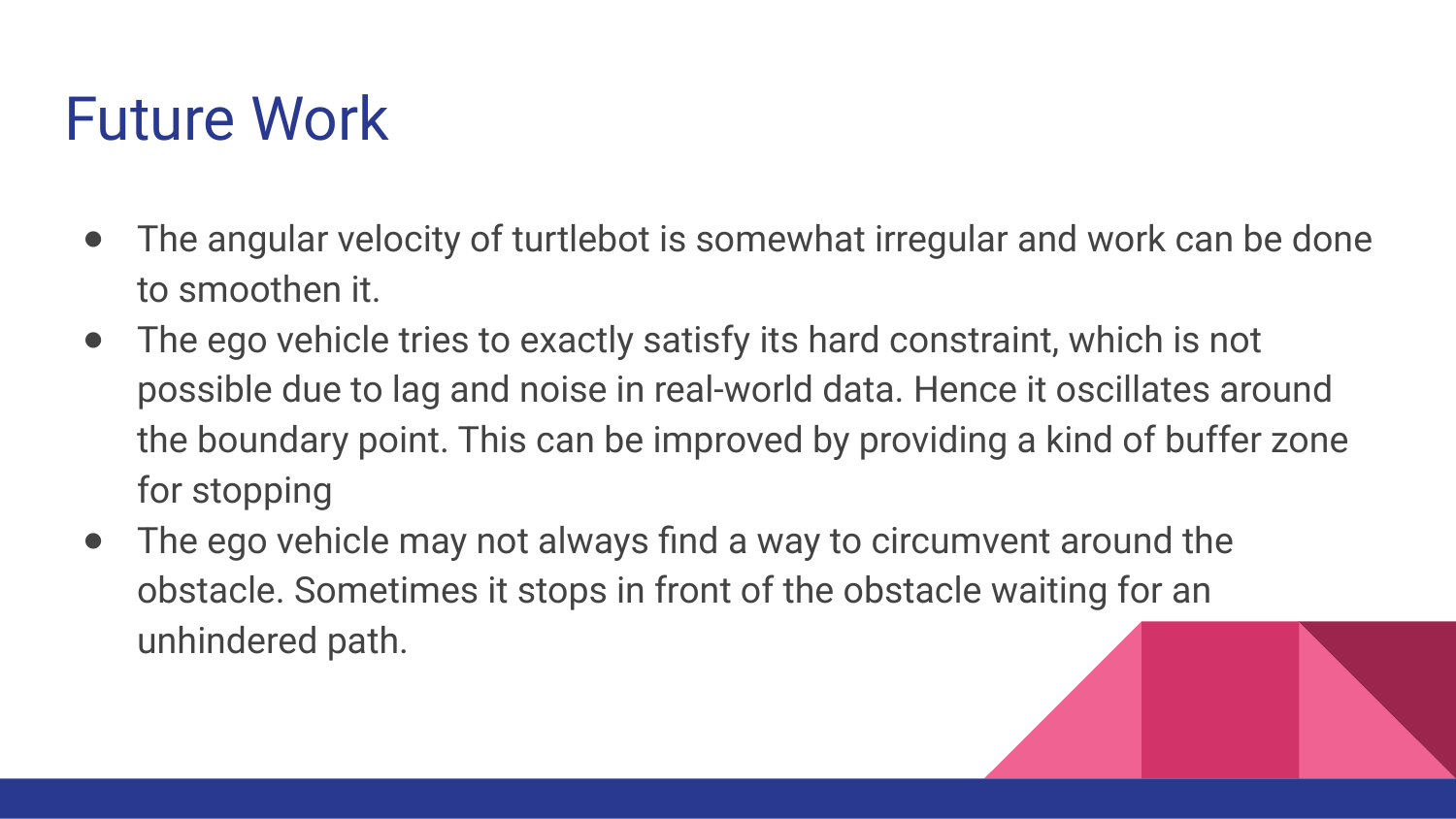

# Future Work
The angular velocity of turtlebot is somewhat irregular and work can be done to smoothen it.
The ego vehicle tries to exactly satisfy its hard constraint, which is not possible due to lag and noise in real-world data. Hence it oscillates around the boundary point. This can be improved by providing a kind of buffer zone for stopping
The ego vehicle may not always find a way to circumvent around the obstacle. Sometimes it stops in front of the obstacle waiting for an unhindered path.